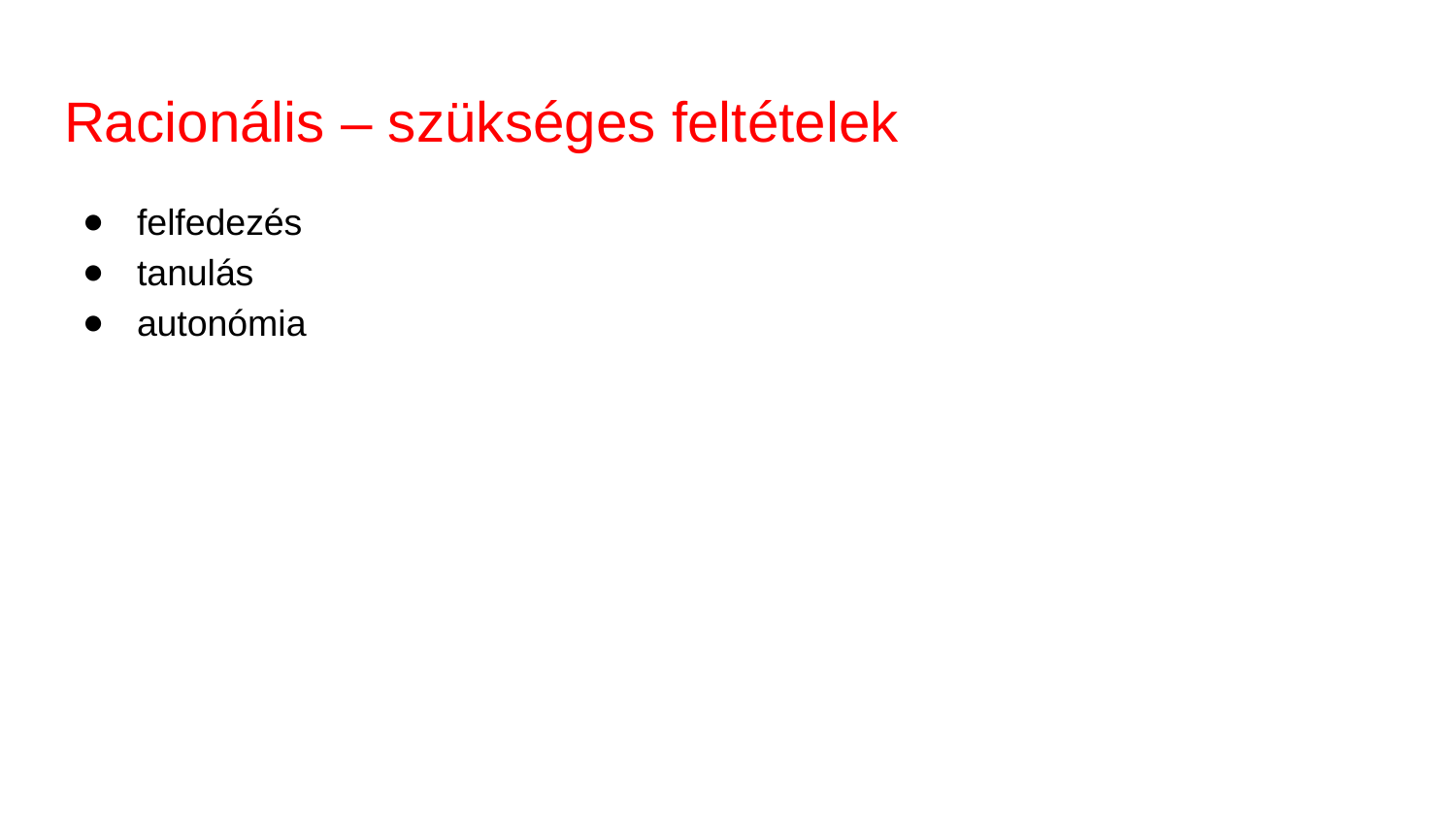

# Racionális – szükséges feltételek
felfedezés
tanulás
autonómia